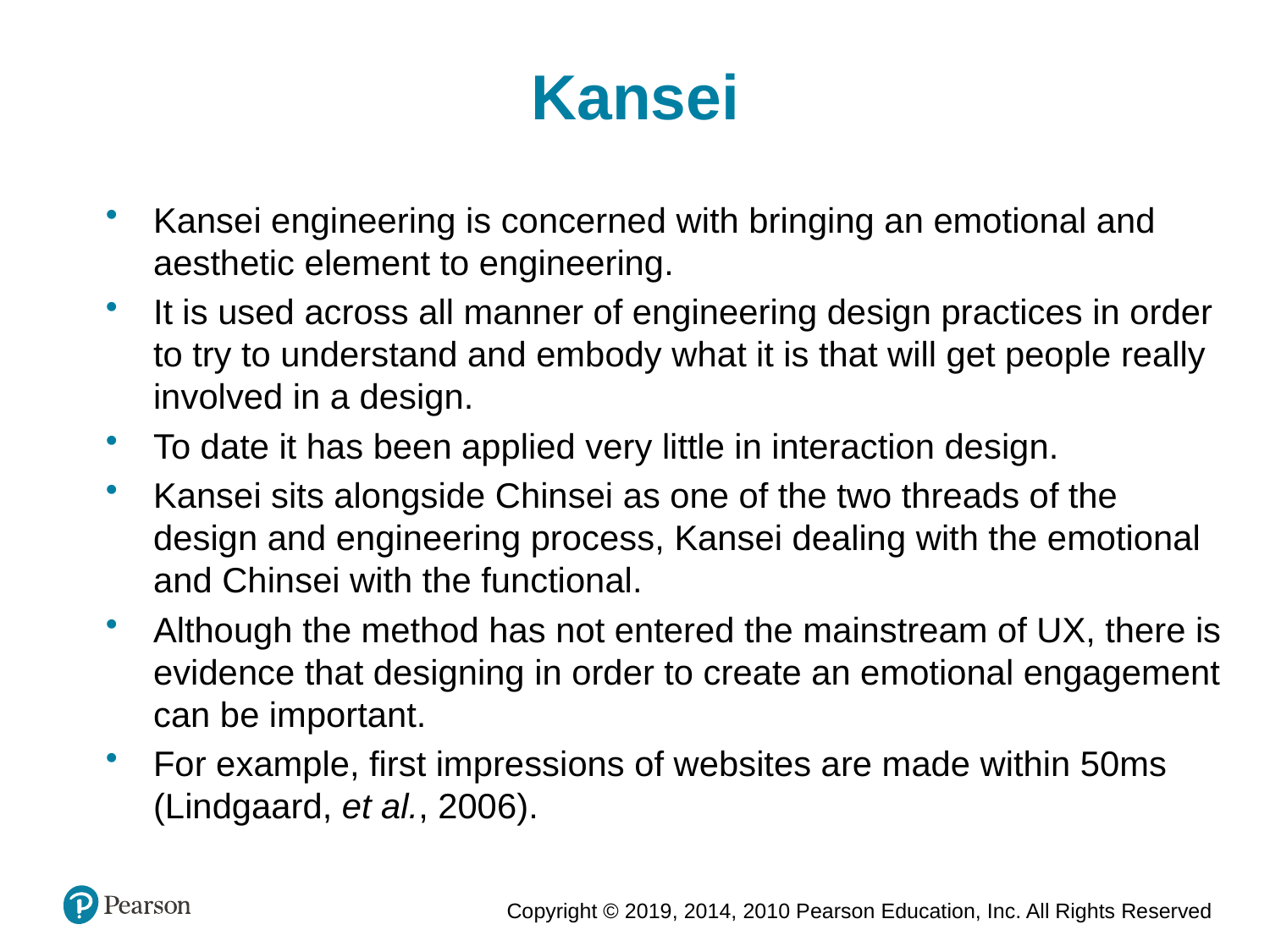

Kansei
Kansei engineering is concerned with bringing an emotional and aesthetic element to engineering.
It is used across all manner of engineering design practices in order to try to understand and embody what it is that will get people really involved in a design.
To date it has been applied very little in interaction design.
Kansei sits alongside Chinsei as one of the two threads of the design and engineering process, Kansei dealing with the emotional and Chinsei with the functional.
Although the method has not entered the mainstream of UX, there is evidence that designing in order to create an emotional engagement can be important.
For example, first impressions of websites are made within 50ms (Lindgaard, et al., 2006).